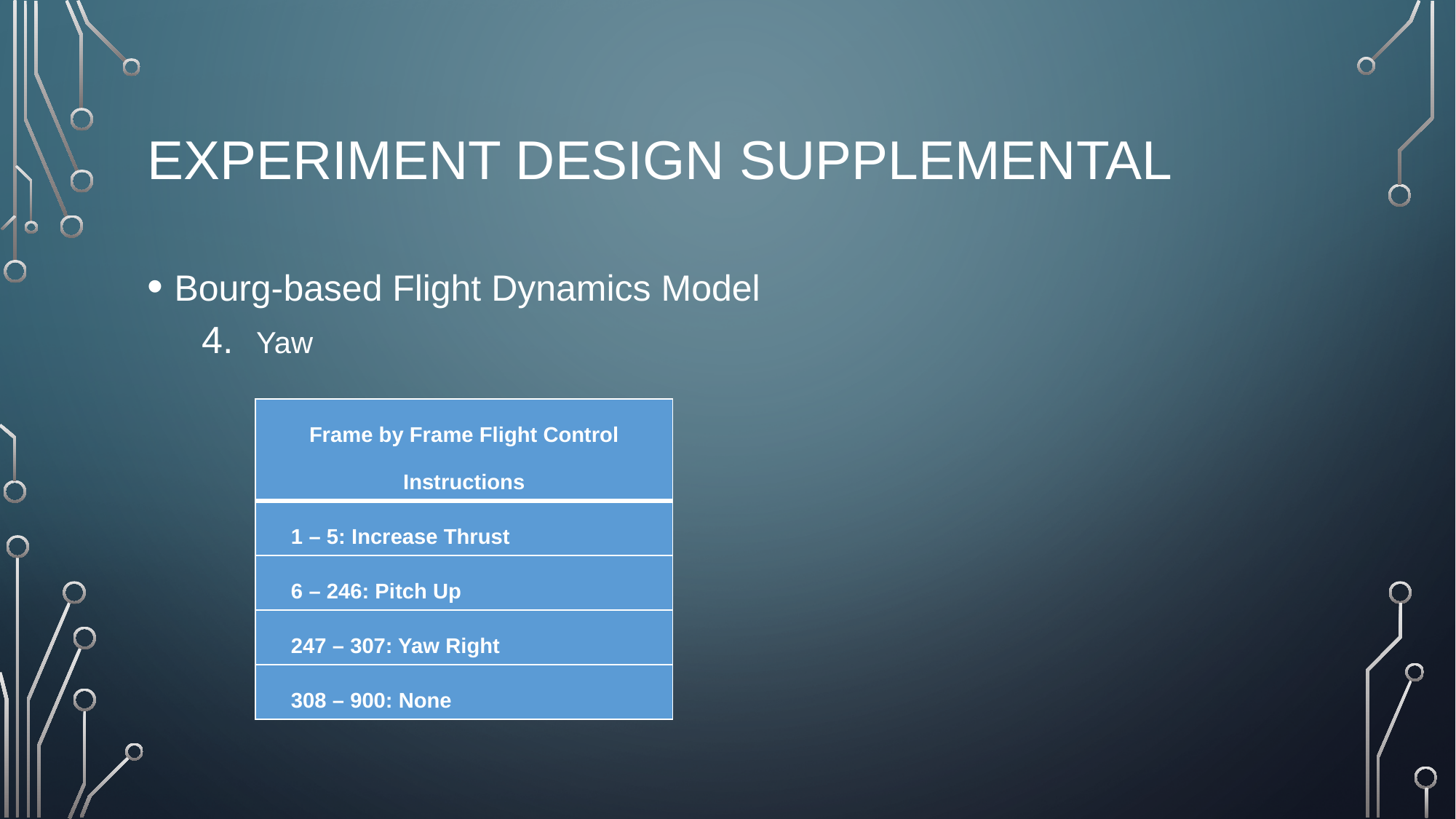

# Experiment design Supplemental
Bourg-based Flight Dynamics Model
Yaw

| Frame by Frame Flight Control Instructions |
| --- |
| 1 – 5: Increase Thrust |
| 6 – 246: Pitch Up |
| 247 – 307: Yaw Right |
| 308 – 900: None |